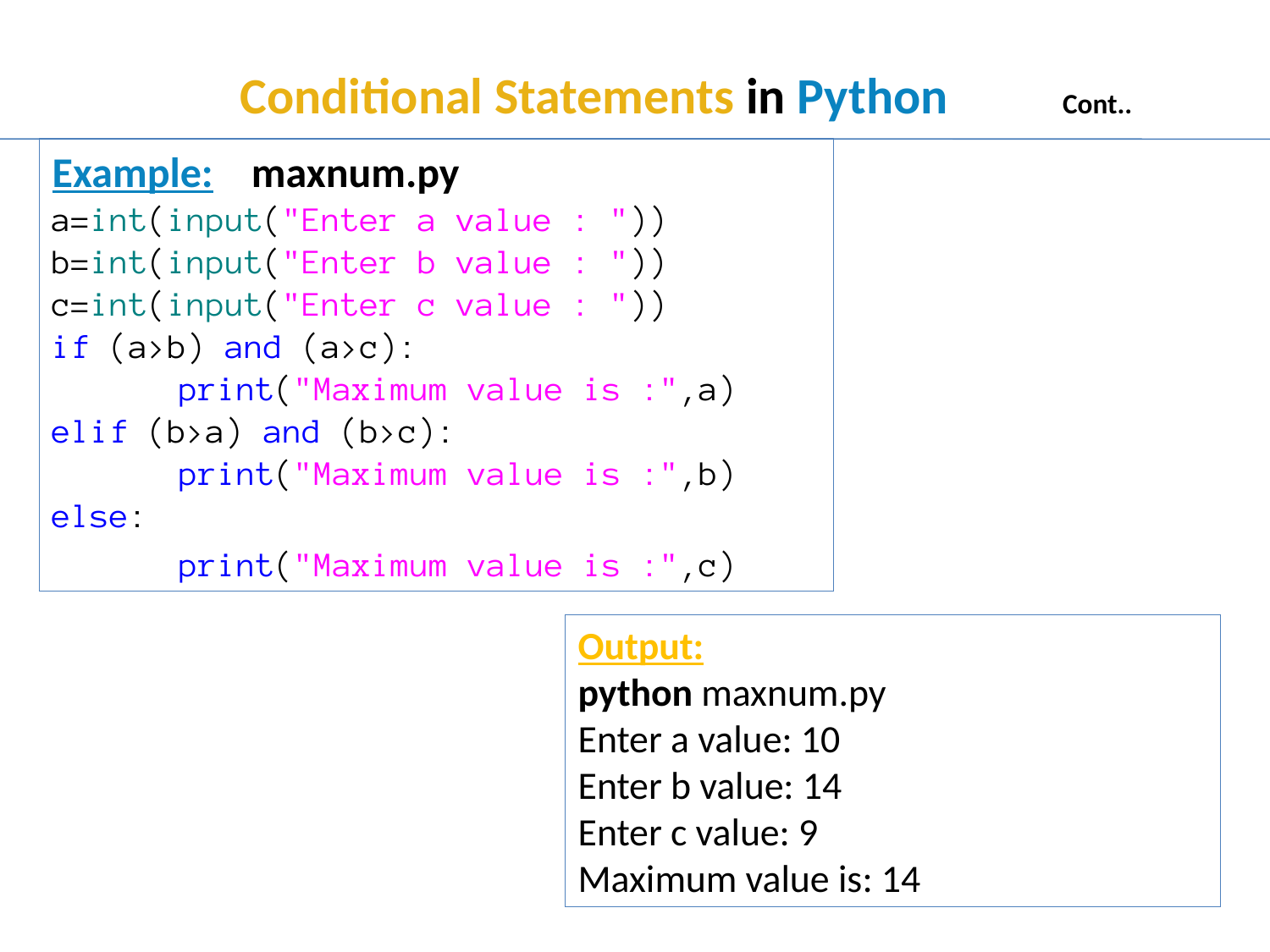

# Conditional Statements in Python          Cont..
Example:    maxnum.py
a=int(input("Enter a value : "))
b=int(input("Enter b value : "))
c=int(input("Enter c value : "))
if (a>b) and (a>c):
	print("Maximum value is :",a)
elif (b>a) and (b>c):
	print("Maximum value is :",b)
else:
	print("Maximum value is :",c)
Output:
python maxnum.py
Enter a value: 10
Enter b value: 14
Enter c value: 9
Maximum value is: 14